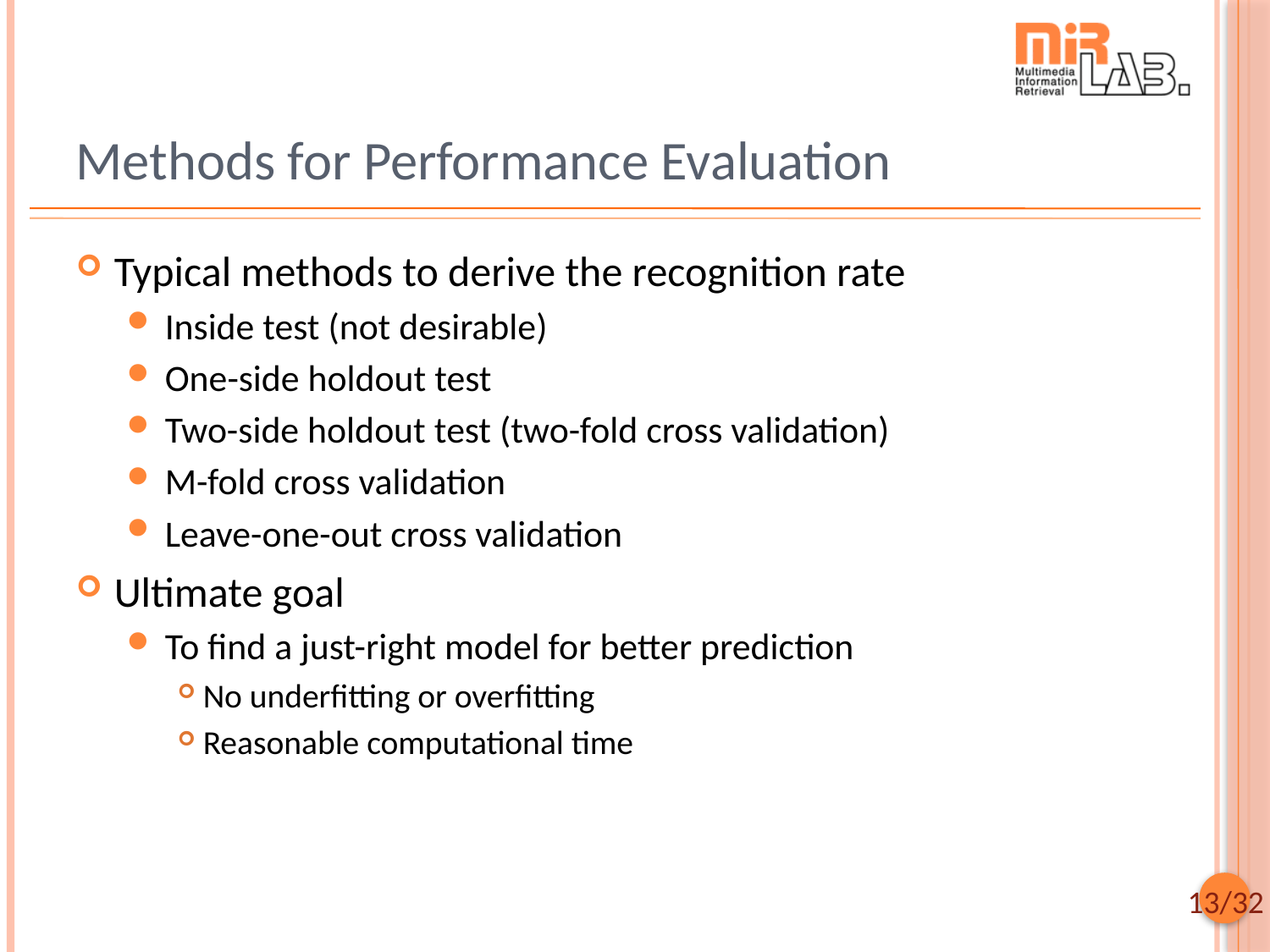

# Methods for Performance Evaluation
Typical methods to derive the recognition rate
Inside test (not desirable)
One-side holdout test
Two-side holdout test (two-fold cross validation)
M-fold cross validation
Leave-one-out cross validation
Ultimate goal
To find a just-right model for better prediction
No underfitting or overfitting
Reasonable computational time